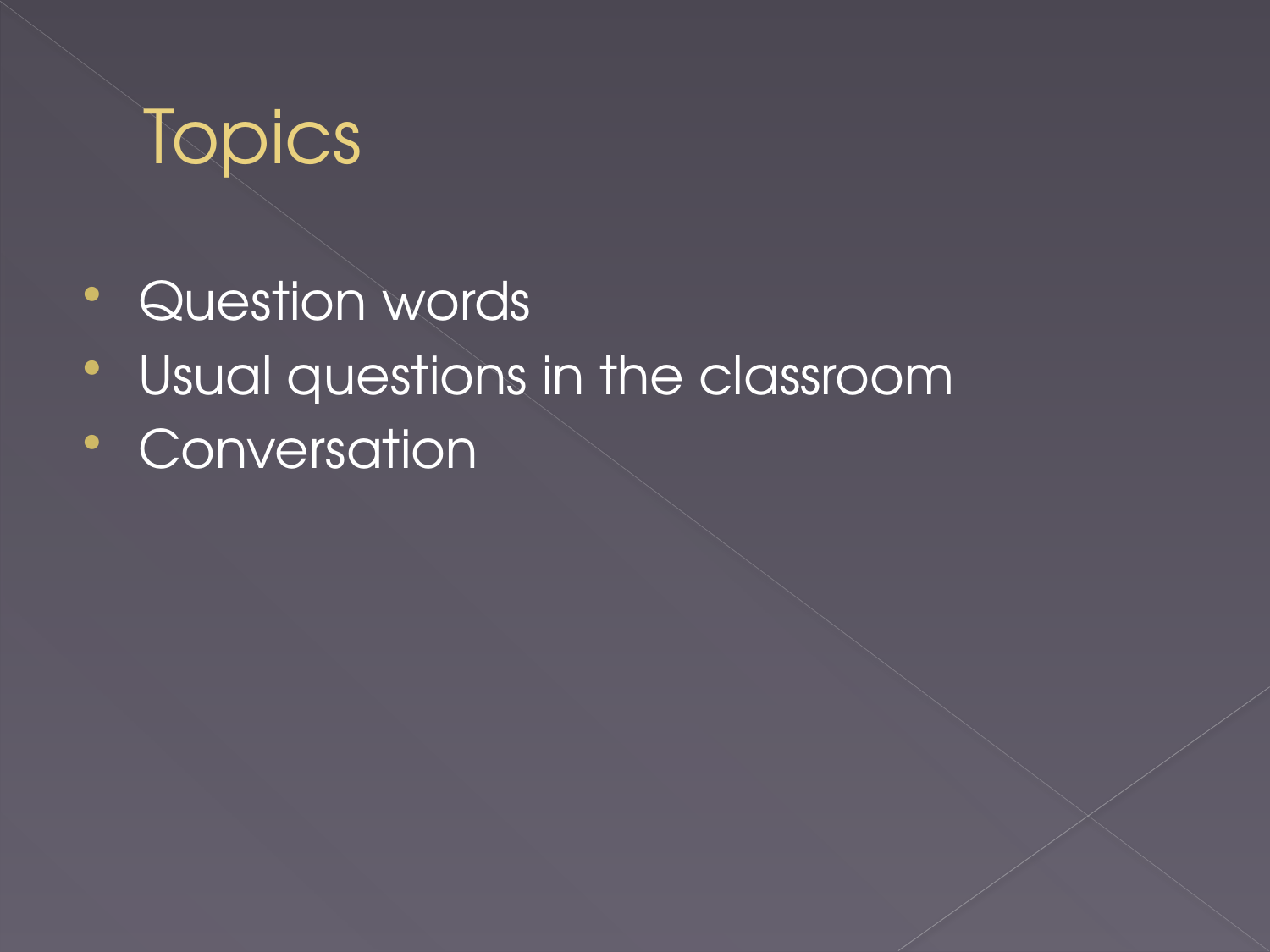

# Topics
Question words
Usual questions in the classroom
Conversation